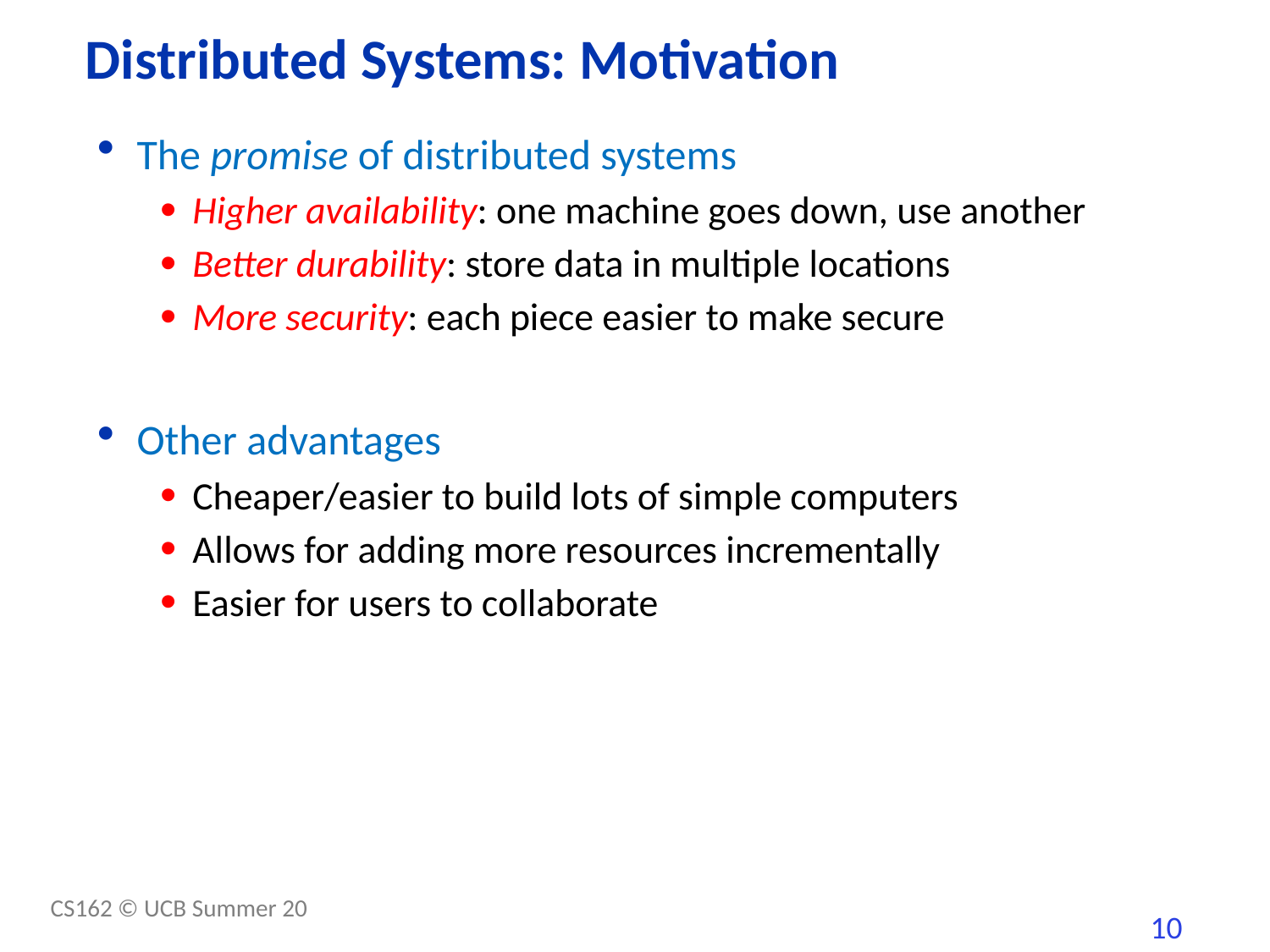

# Distributed Systems: Motivation
The promise of distributed systems
Higher availability: one machine goes down, use another
Better durability: store data in multiple locations
More security: each piece easier to make secure

Other advantages
Cheaper/easier to build lots of simple computers
Allows for adding more resources incrementally
Easier for users to collaborate
CS162 © UCB Summer 20